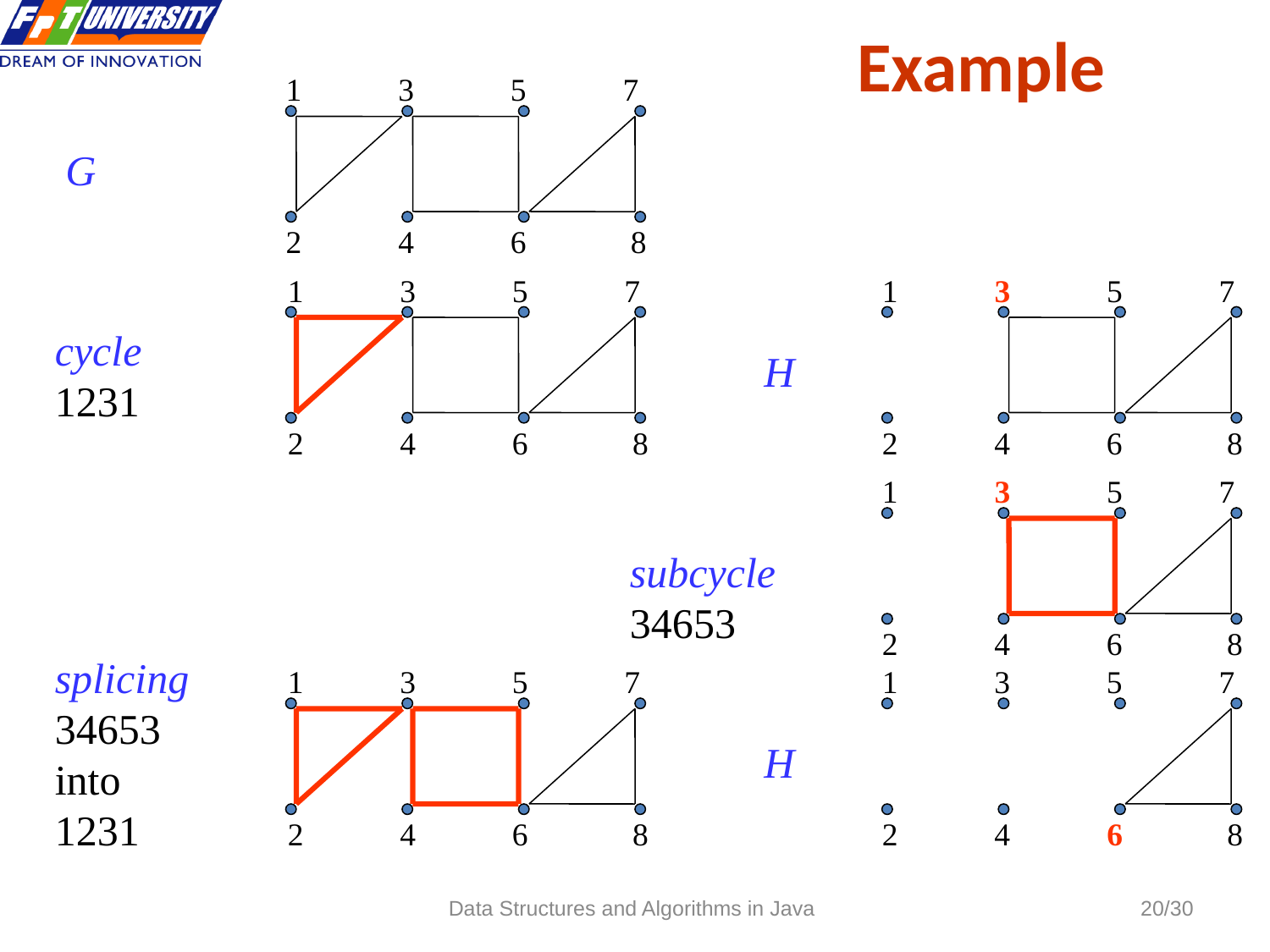

# Example
1            3            5            7

2            4            6             8

G

1            3            5            7

2            4            6             8
1            3            5            7

2            4            6             8

cycle
1231

H

1            3            5            7

2            4            6             8

subcycle
34653

splicing
34653 into
1231
1            3            5            7

2            4            6             8
1            3            5            7

2            4            6             8

H

Data Structures and Algorithms in Java
20/30